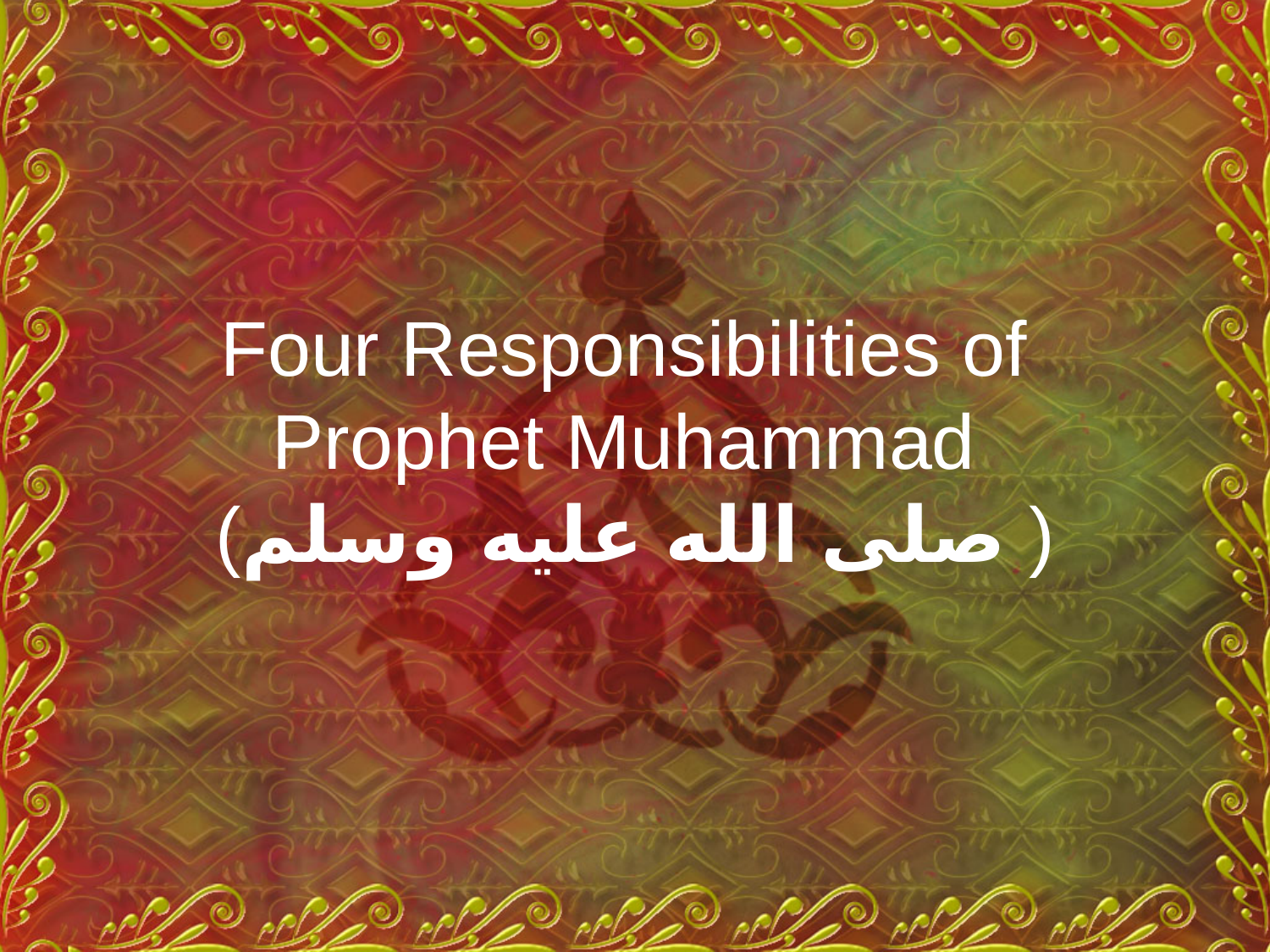

# Four Responsibilities of Prophet Muhammad (صلى الله عليه وسلم )